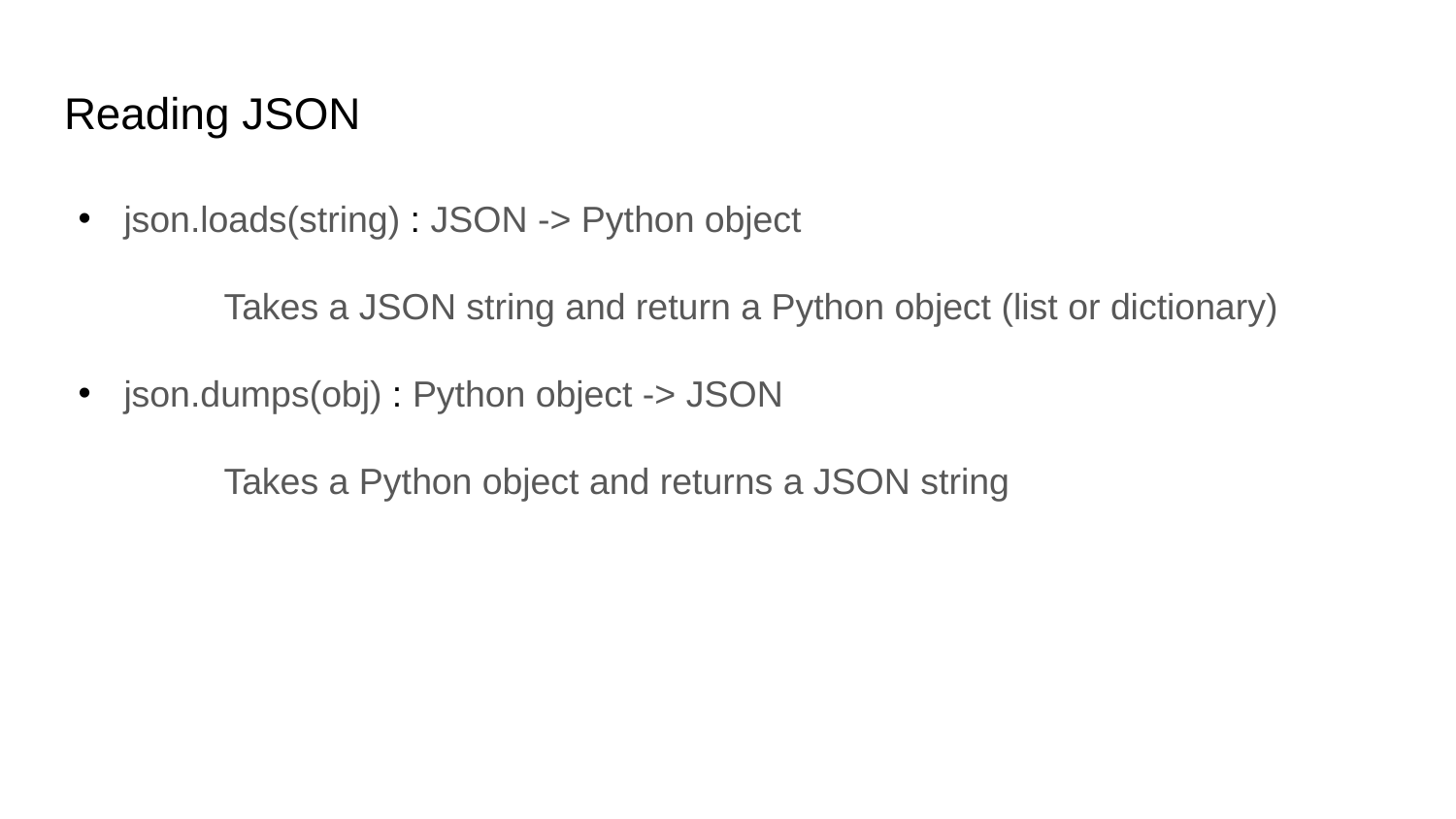

# Reading JSON
json.loads(string) : JSON -> Python object

	Takes a JSON string and return a Python object (list or dictionary)

json.dumps(obj) : Python object -> JSON

	Takes a Python object and returns a JSON string